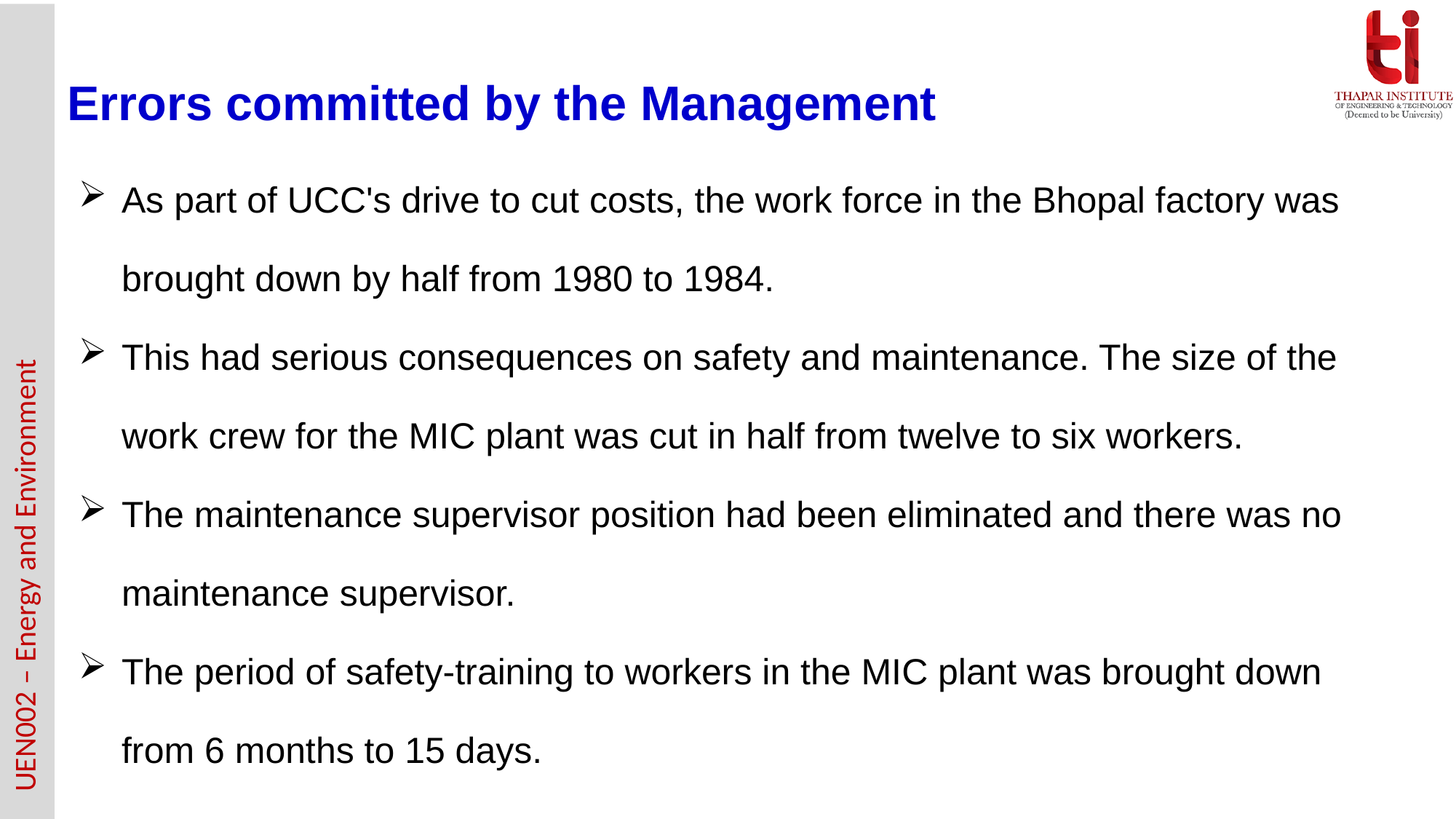

Errors committed by the Management
As part of UCC's drive to cut costs, the work force in the Bhopal factory was brought down by half from 1980 to 1984.
This had serious consequences on safety and maintenance. The size of the work crew for the MIC plant was cut in half from twelve to six workers.
The maintenance supervisor position had been eliminated and there was no maintenance supervisor.
The period of safety-training to workers in the MIC plant was brought down from 6 months to 15 days.